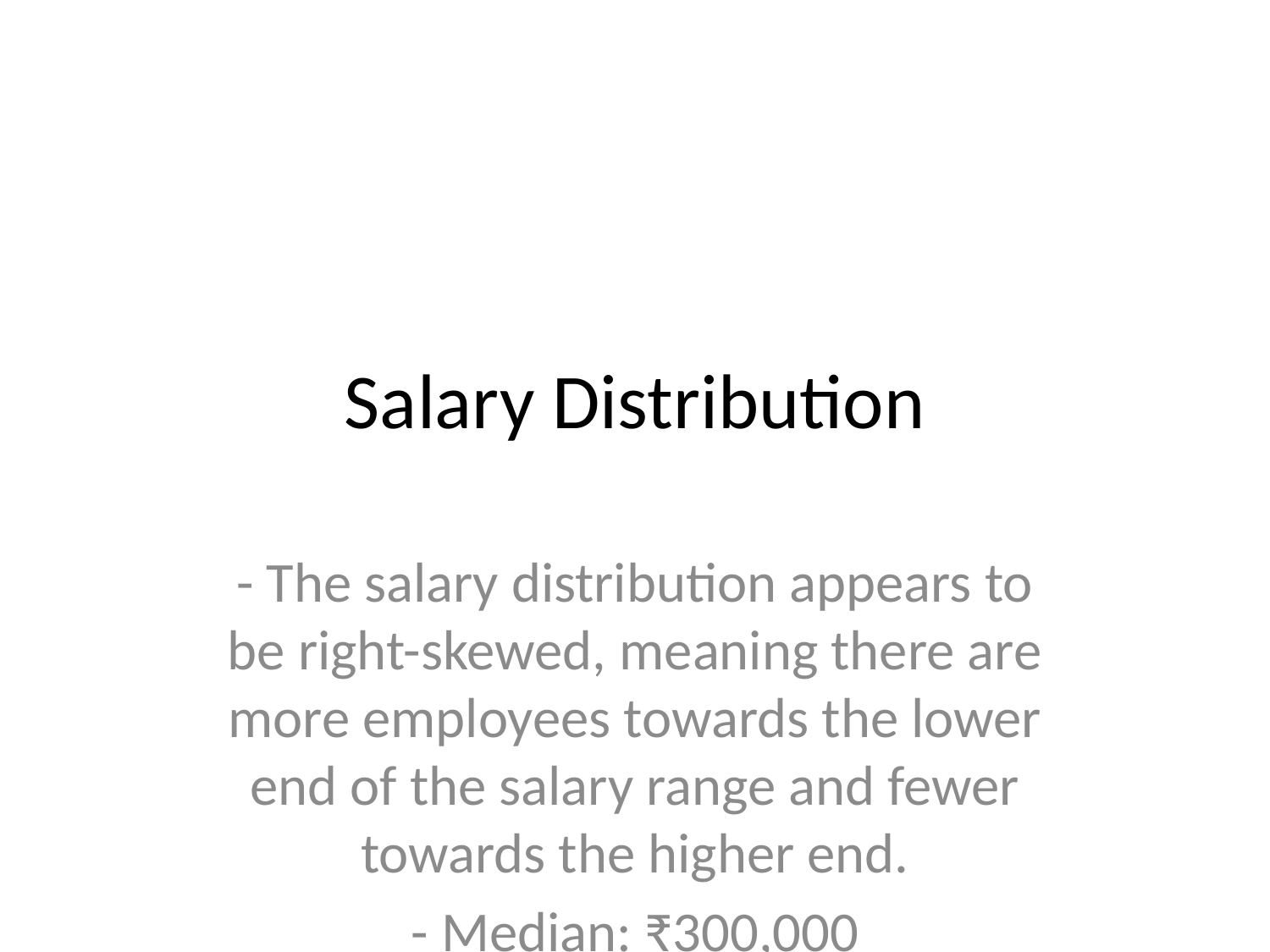

# Salary Distribution
- The salary distribution appears to be right-skewed, meaning there are more employees towards the lower end of the salary range and fewer towards the higher end.
- Median: ₹300,000
- First Quartile (Q1): ₹180,000
- Third Quartile (Q3): ₹370,000
- Interquartile Range (IQR): ₹190,000

Outliers:
- There are several outliers on the right side of the plot, with salaries exceeding ₹1 million. It's important to investigate these outliers further to understand if they are valid data points or errors.